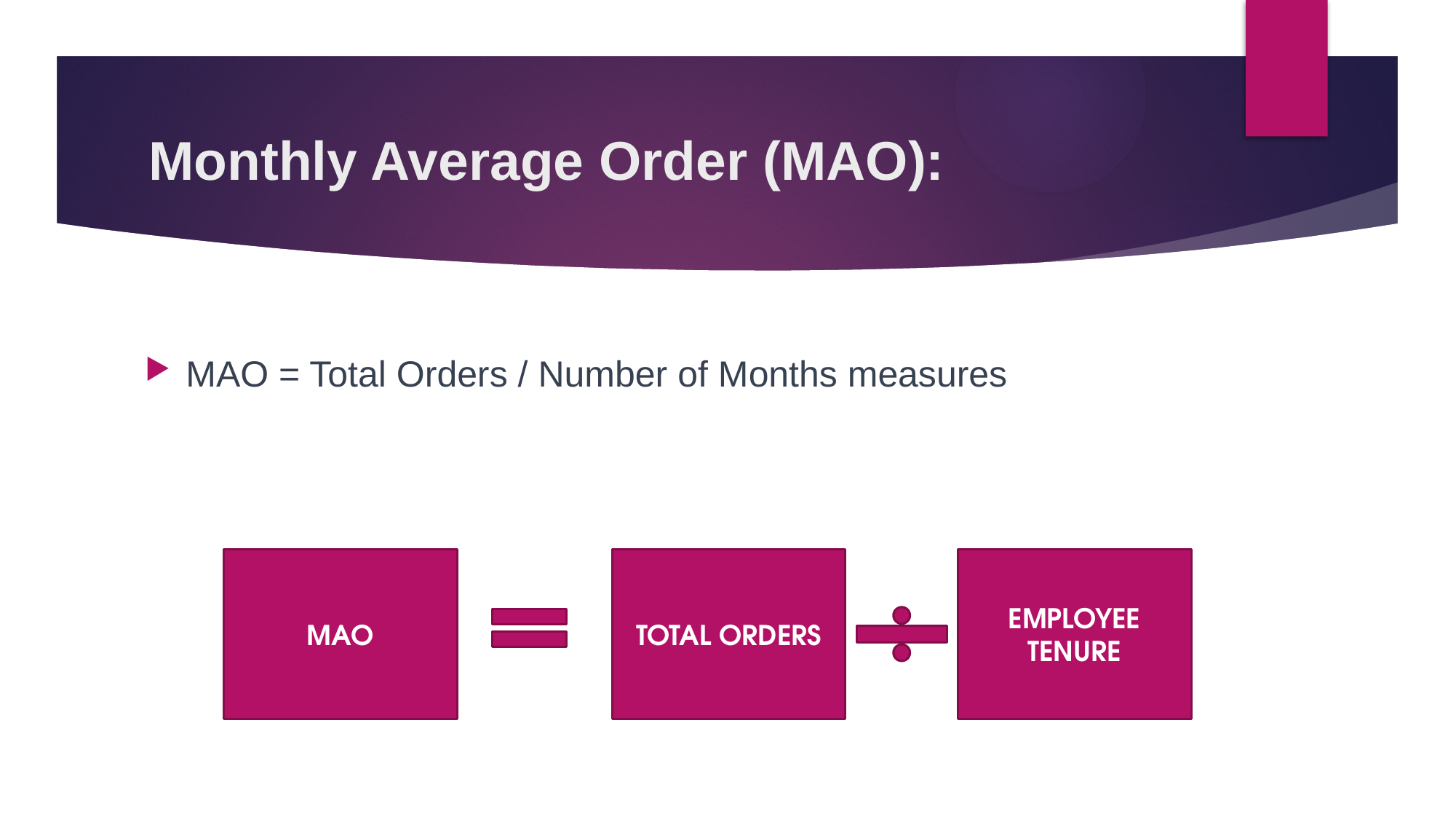

# Monthly Average Order (MAO):
MAO = Total Orders / Number of Months measures
TOTAL ORDERS
EMPLOYEE TENURE
MAO